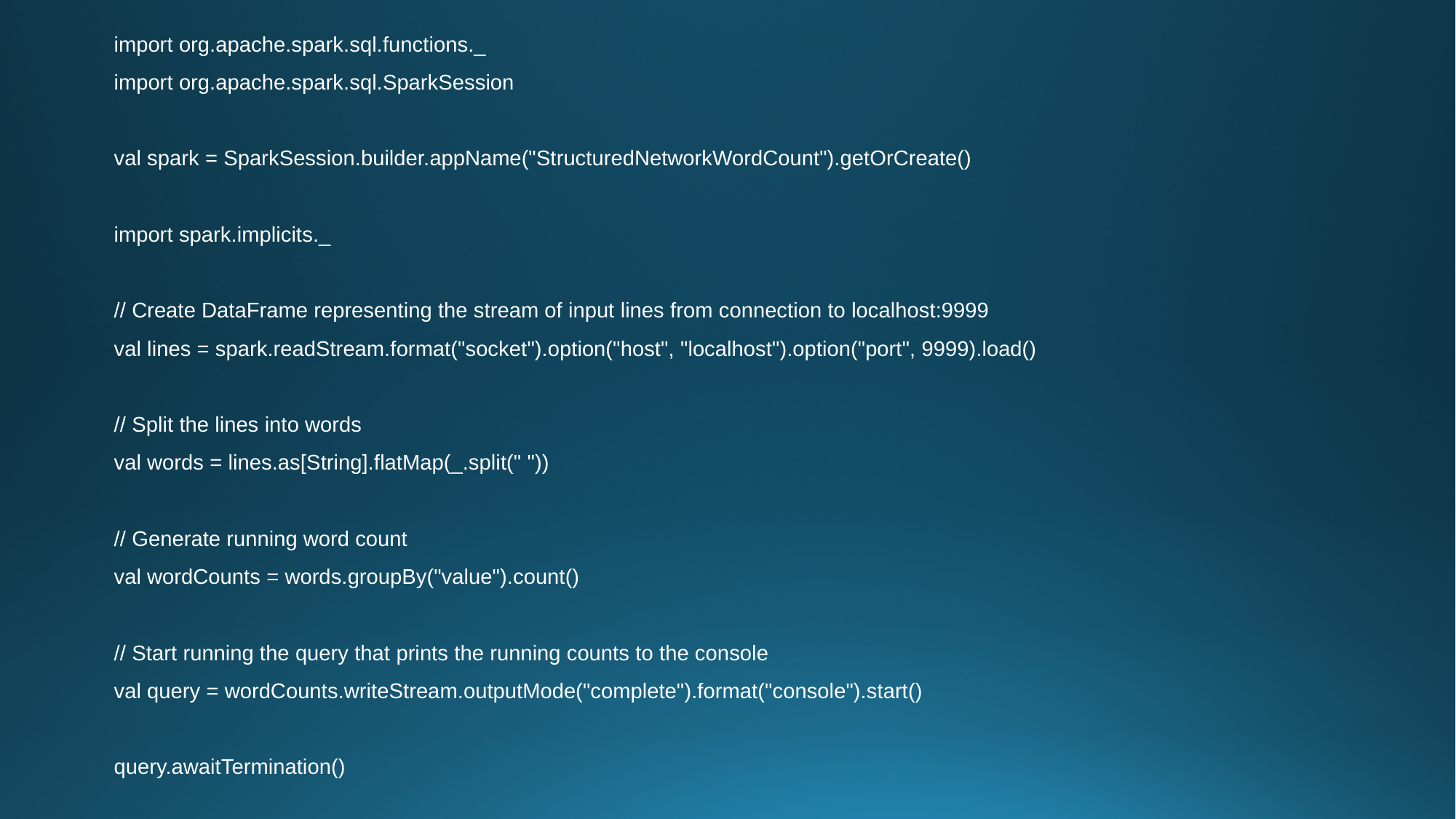

import org.apache.spark.sql.functions._
import org.apache.spark.sql.SparkSession

val spark = SparkSession.builder.appName("StructuredNetworkWordCount").getOrCreate()

import spark.implicits._

// Create DataFrame representing the stream of input lines from connection to localhost:9999
val lines = spark.readStream.format("socket").option("host", "localhost").option("port", 9999).load()

// Split the lines into words
val words = lines.as[String].flatMap(_.split(" "))

// Generate running word count
val wordCounts = words.groupBy("value").count()

// Start running the query that prints the running counts to the console
val query = wordCounts.writeStream.outputMode("complete").format("console").start()

query.awaitTermination()